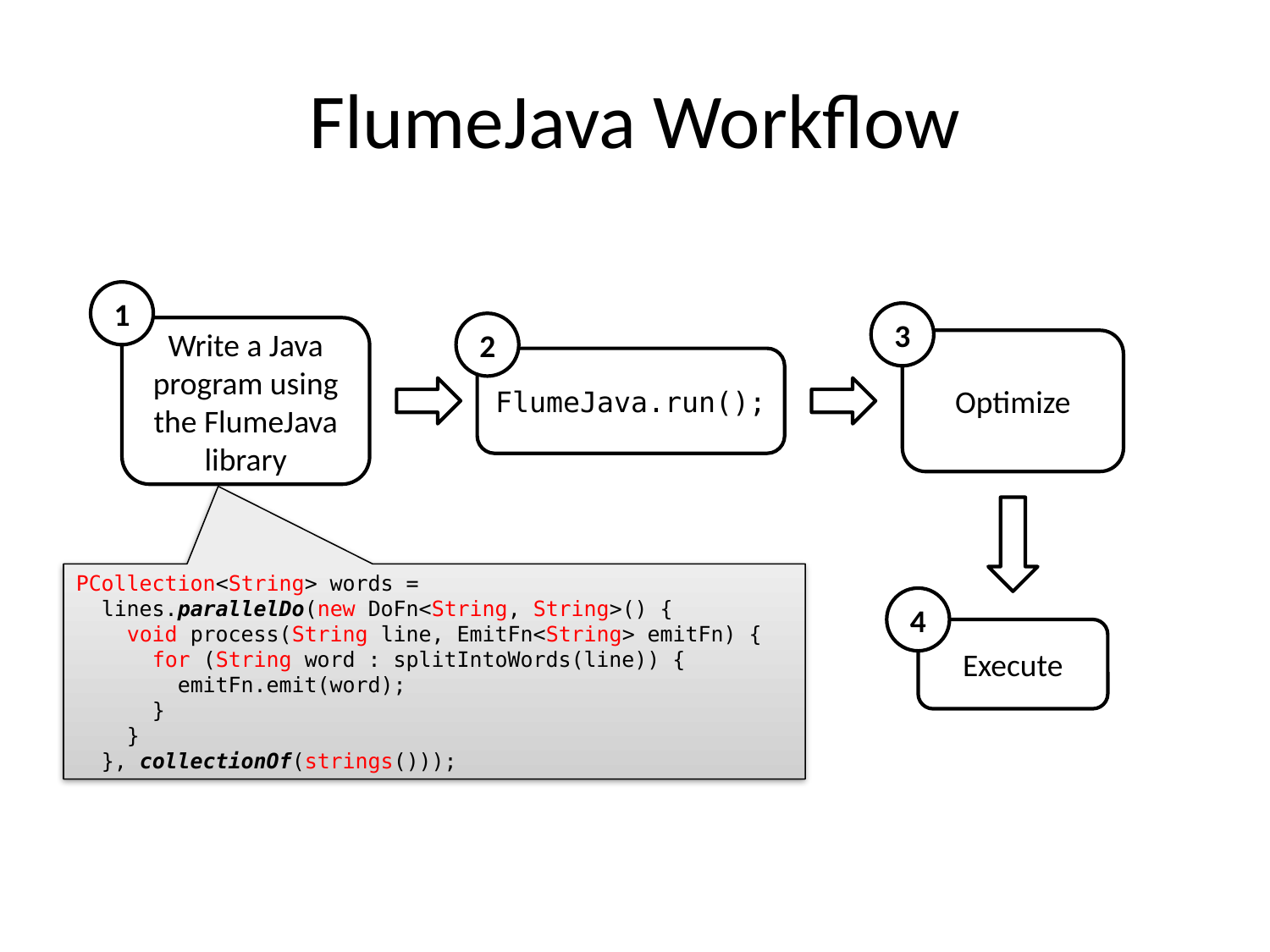

# FlumeJava Workflow
1
3
2
Write a Java program using the FlumeJava library
Optimize
FlumeJava.run();

PCollection<String> words =
  lines.parallelDo(new DoFn<String, String>() {
    void process(String line, EmitFn<String> emitFn) {
      for (String word : splitIntoWords(line)) {
        emitFn.emit(word);
      }
    }
  }, collectionOf(strings()));
4
Execute